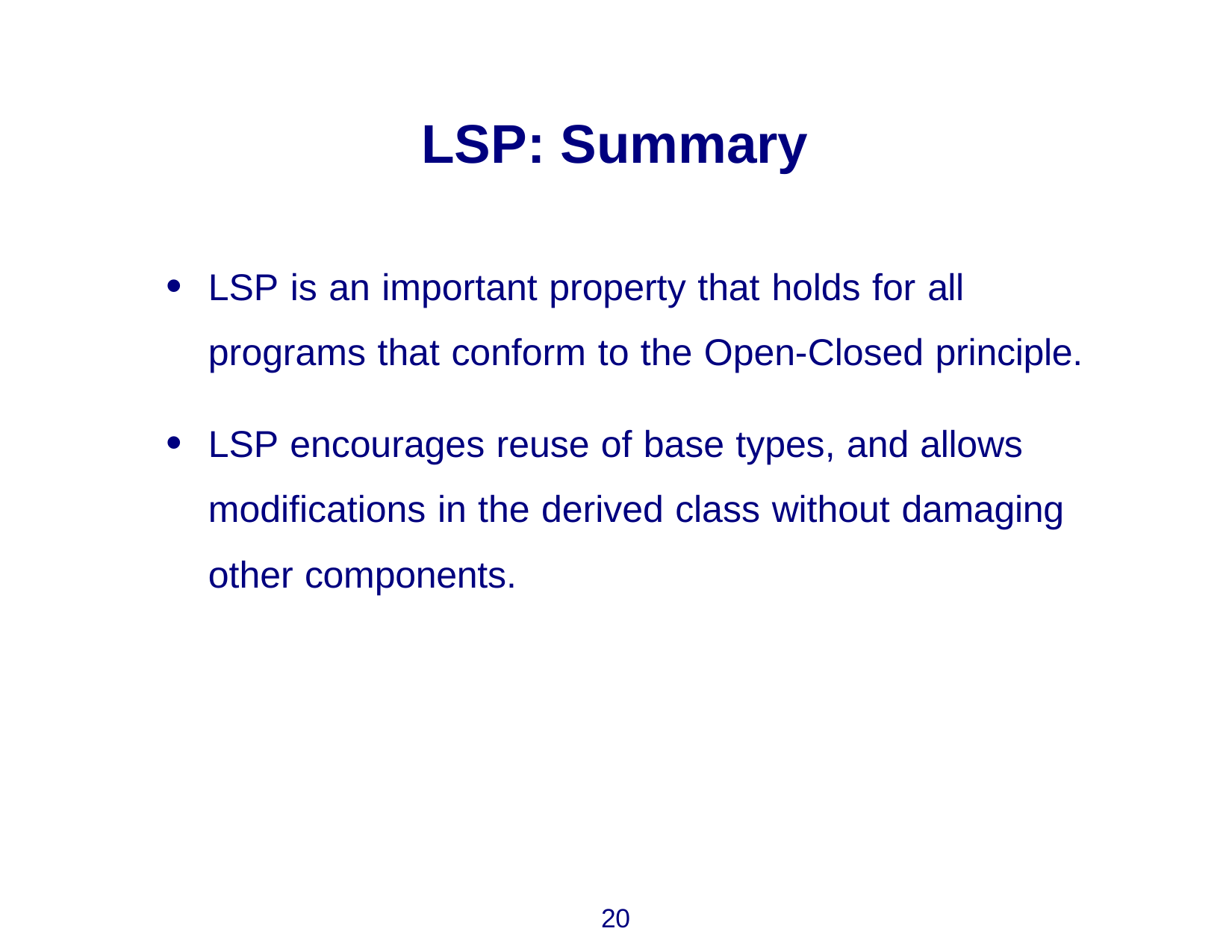

# LSP: Summary
LSP is an important property that holds for all programs that conform to the Open-Closed principle.
LSP encourages reuse of base types, and allows modifications in the derived class without damaging other components.
20